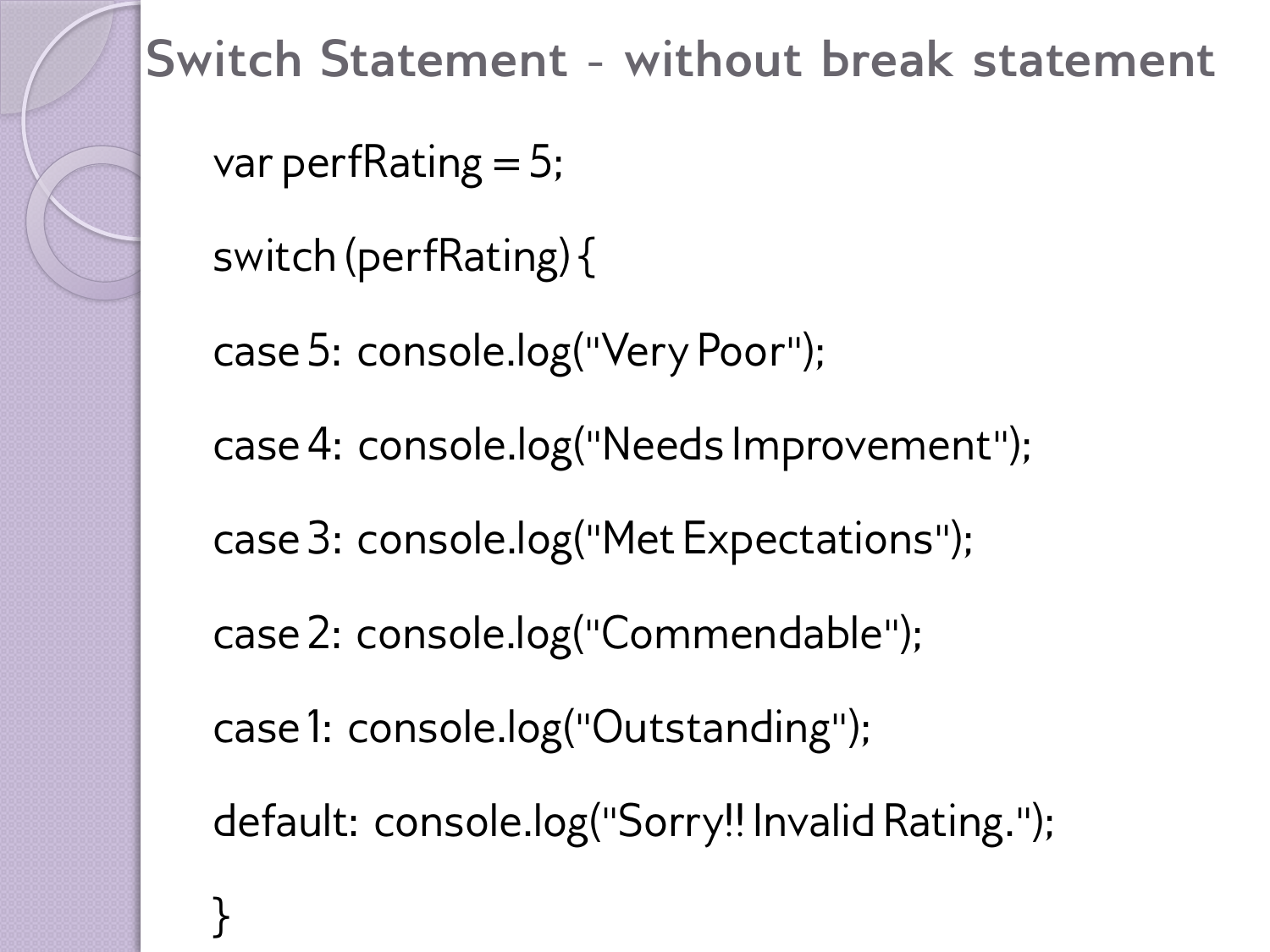

# Switch Statement - without break statement
var perfRating = 5;
switch (perfRating) {
case 5: console.log("Very Poor");
case 4: console.log("Needs Improvement");
case 3: console.log("Met Expectations");
case 2: console.log("Commendable");
case 1: console.log("Outstanding");
default: console.log("Sorry!! Invalid Rating.");
}